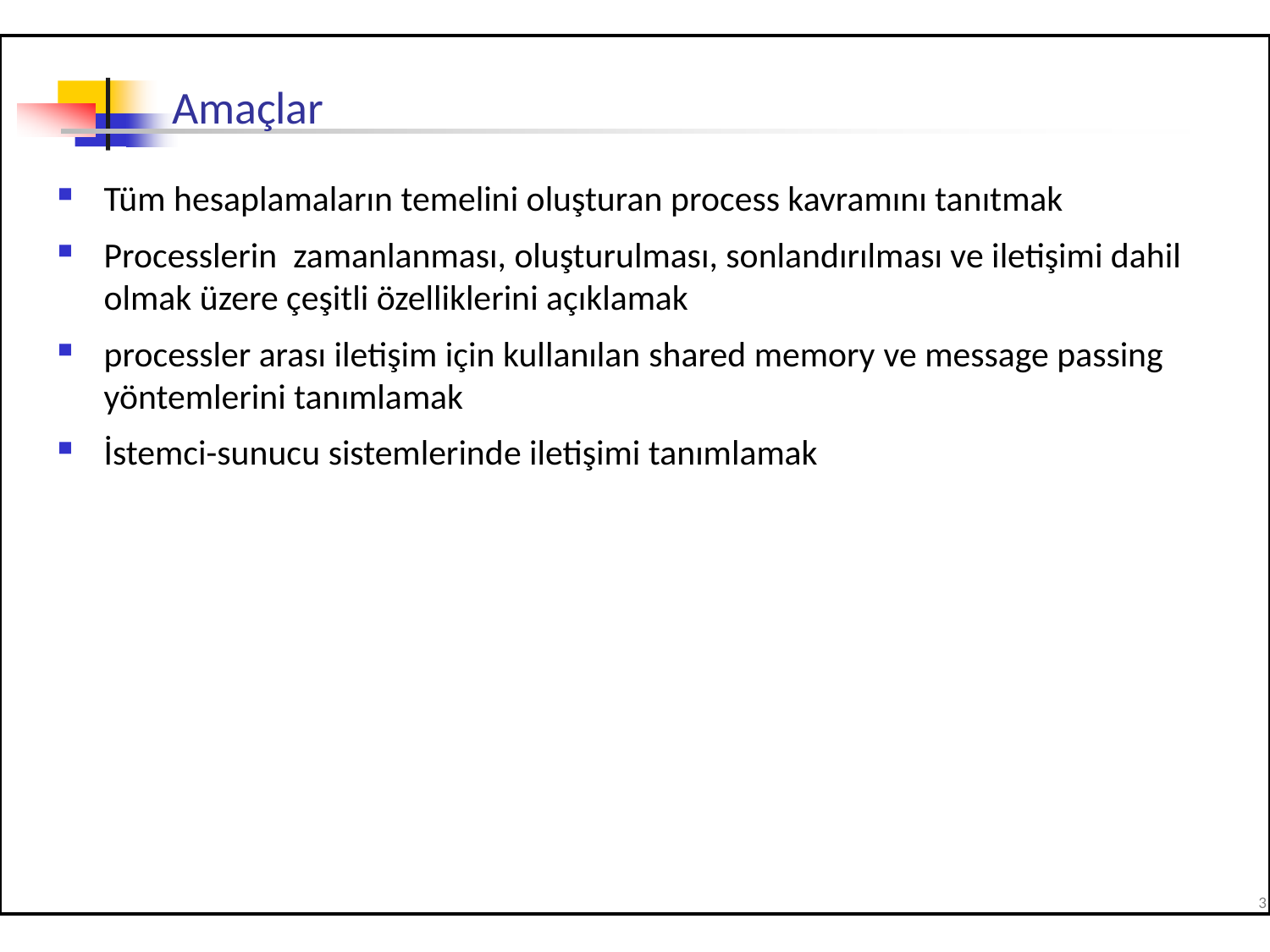

# Amaçlar
Tüm hesaplamaların temelini oluşturan process kavramını tanıtmak
Processlerin  zamanlanması, oluşturulması, sonlandırılması ve iletişimi dahil olmak üzere çeşitli özelliklerini açıklamak
processler arası iletişim için kullanılan shared memory ve message passing yöntemlerini tanımlamak
İstemci-sunucu sistemlerinde iletişimi tanımlamak

3